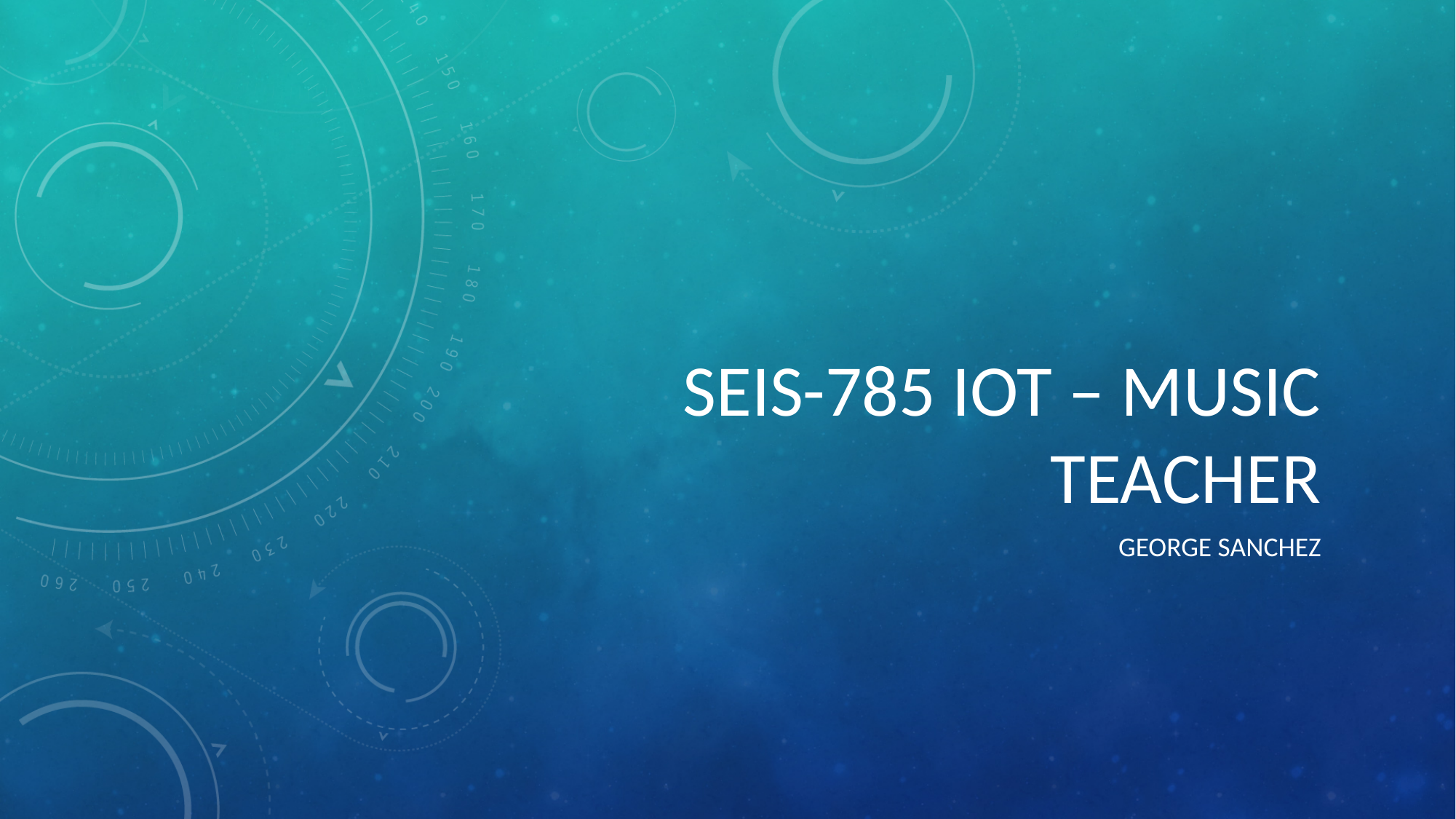

# SEIS-785 IOT – Music Teacher
George Sanchez